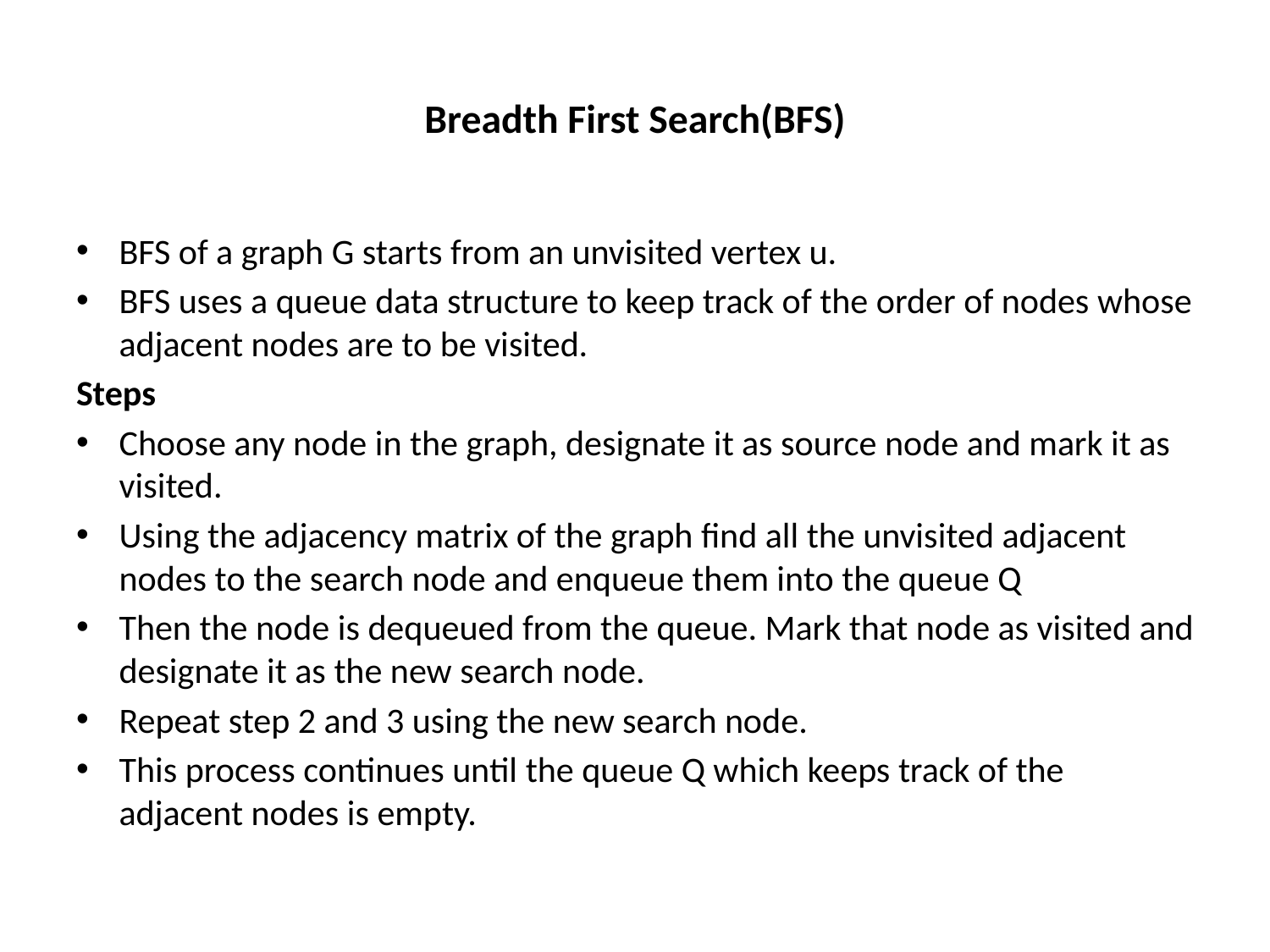

# Breadth First Search(BFS)
BFS of a graph G starts from an unvisited vertex u.
BFS uses a queue data structure to keep track of the order of nodes whose adjacent nodes are to be visited.
Steps
Choose any node in the graph, designate it as source node and mark it as visited.
Using the adjacency matrix of the graph find all the unvisited adjacent nodes to the search node and enqueue them into the queue Q
Then the node is dequeued from the queue. Mark that node as visited and designate it as the new search node.
Repeat step 2 and 3 using the new search node.
This process continues until the queue Q which keeps track of the adjacent nodes is empty.